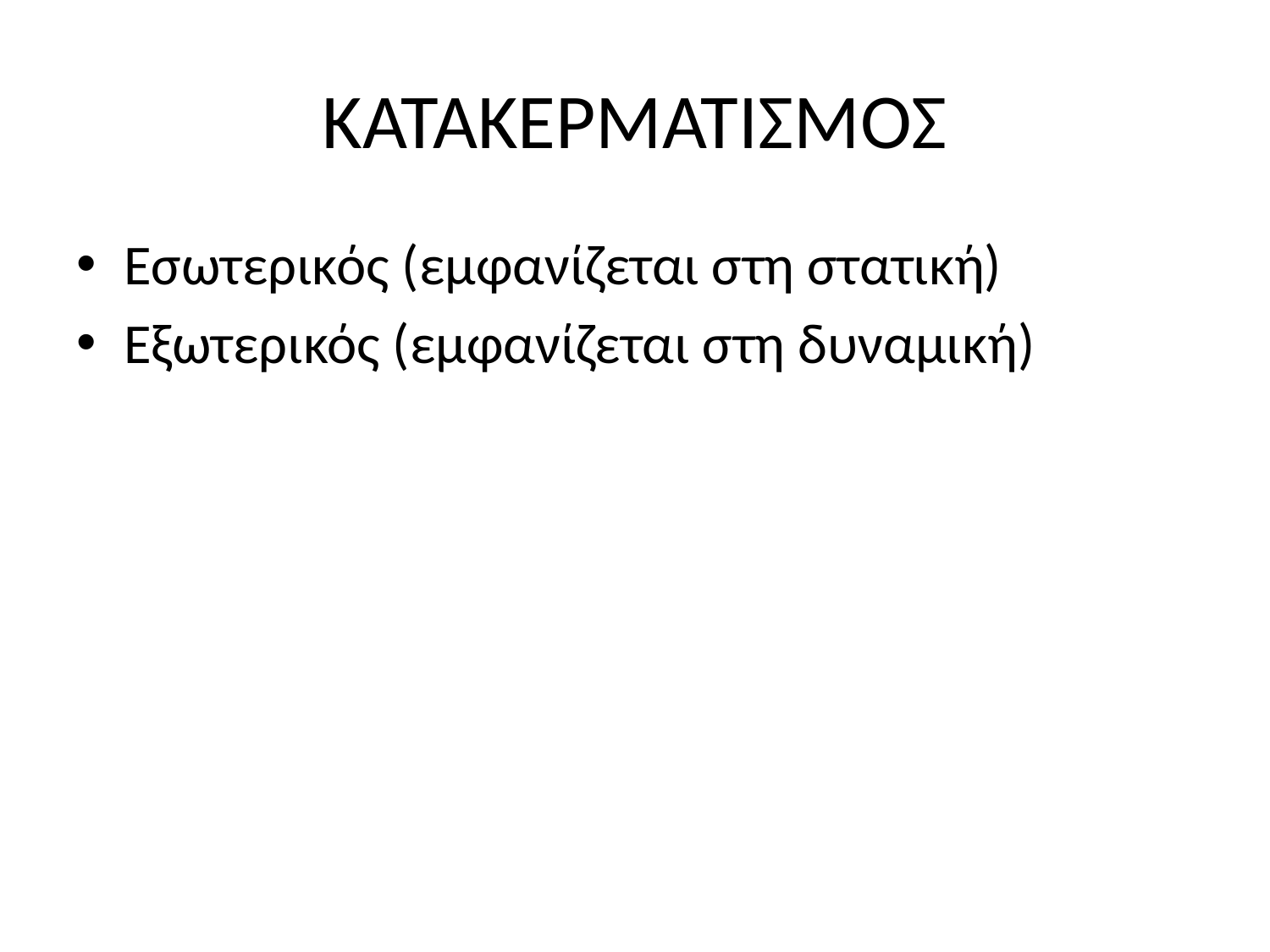

# ΚΑΤΑΚΕΡΜΑΤΙΣΜΟΣ
Εσωτερικός (εμφανίζεται στη στατική)
Εξωτερικός (εμφανίζεται στη δυναμική)